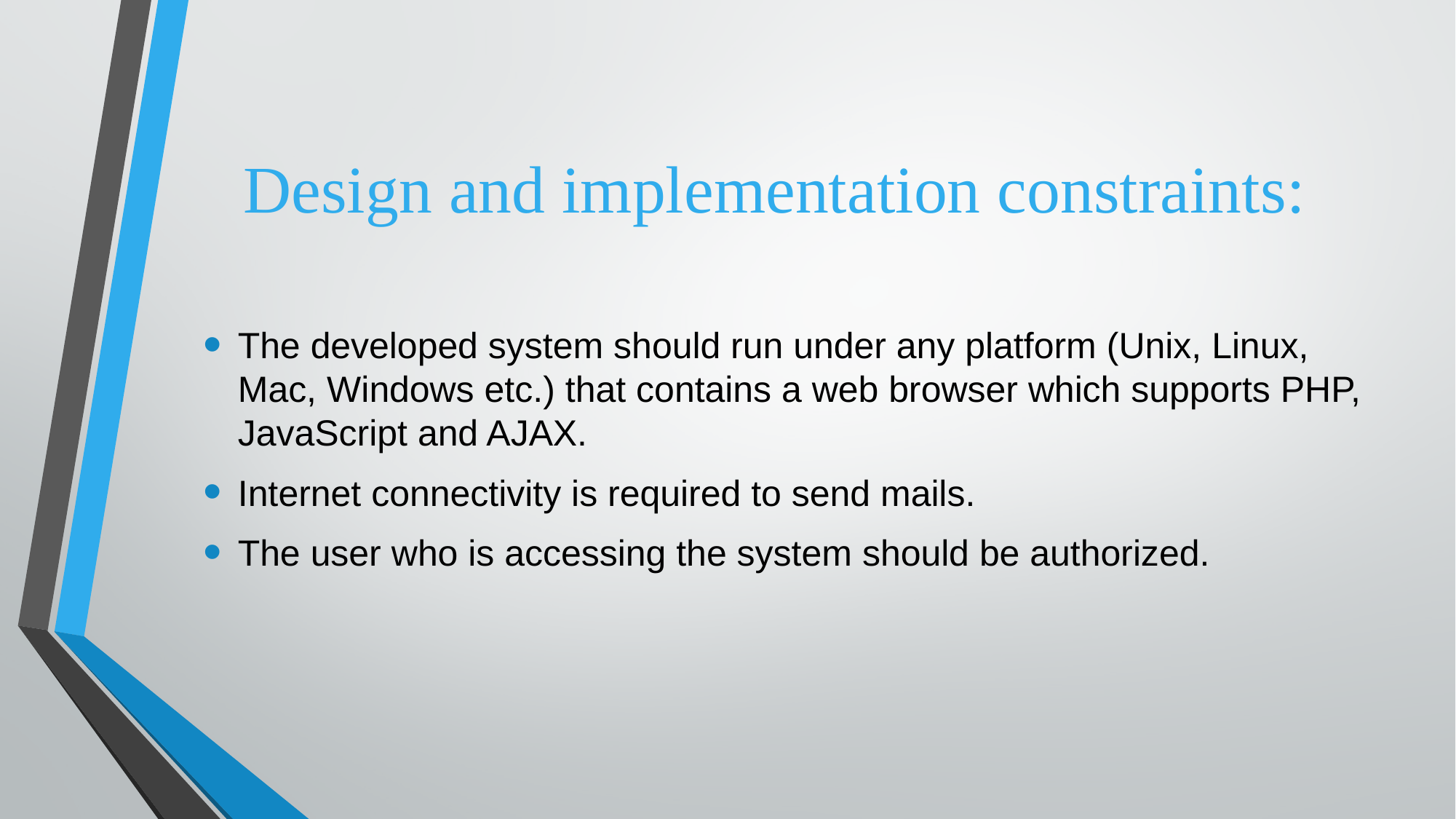

# Design and implementation constraints:
The developed system should run under any platform (Unix, Linux, Mac, Windows etc.) that contains a web browser which supports PHP, JavaScript and AJAX.
Internet connectivity is required to send mails.
The user who is accessing the system should be authorized.